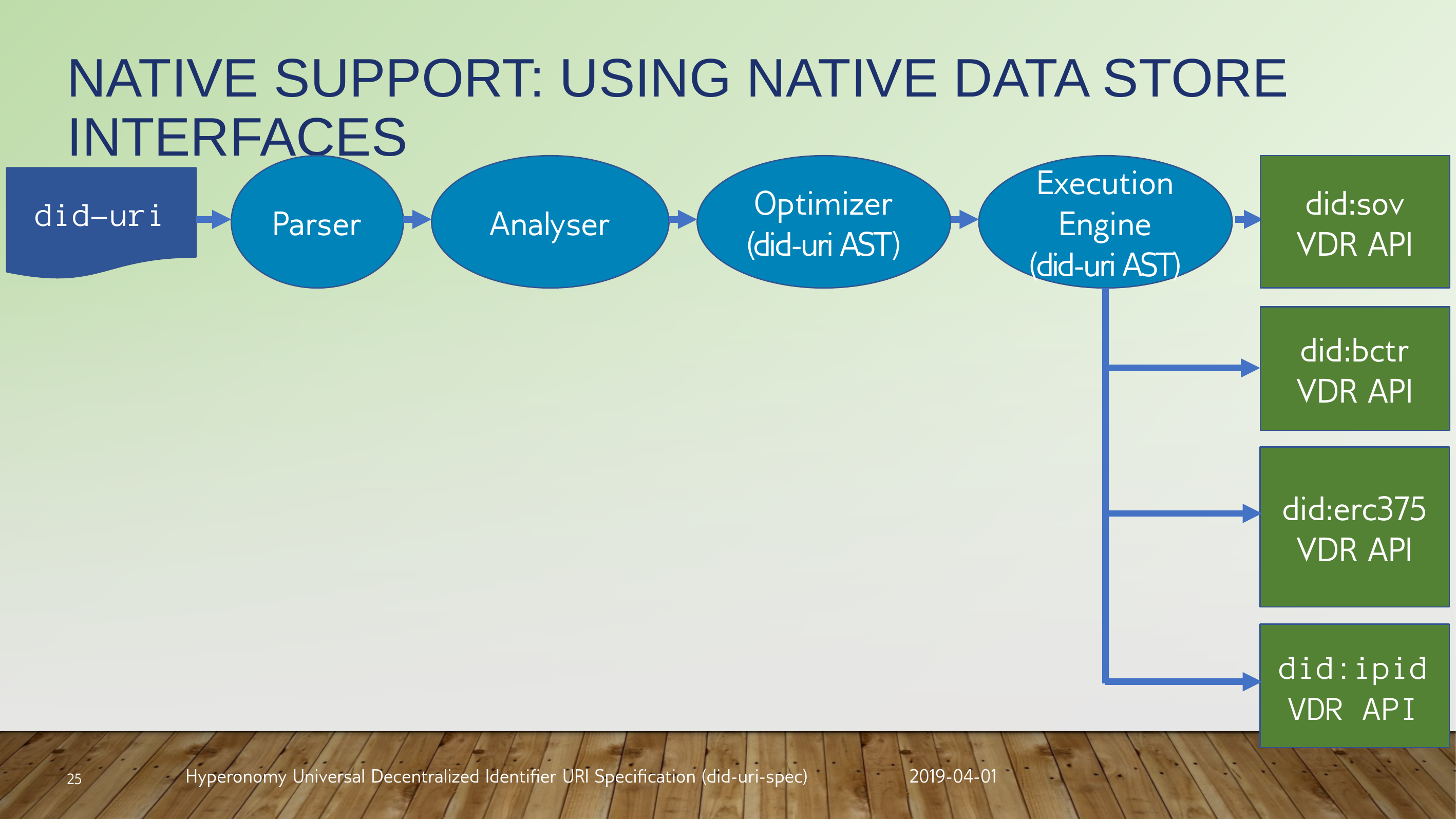

# NATIVE SUPPORT: Using Native Data Store Interfaces
Analyser
Optimizer (did-uri AST)
Execution Engine
(did-uri AST)
Parser
did:sov
VDR API
did-uri
did:bctr
VDR API
did:erc375
VDR API
did:ipid
VDR API
2019-04-01
Hyperonomy Universal Decentralized Identifier URI Specification (did-uri-spec)